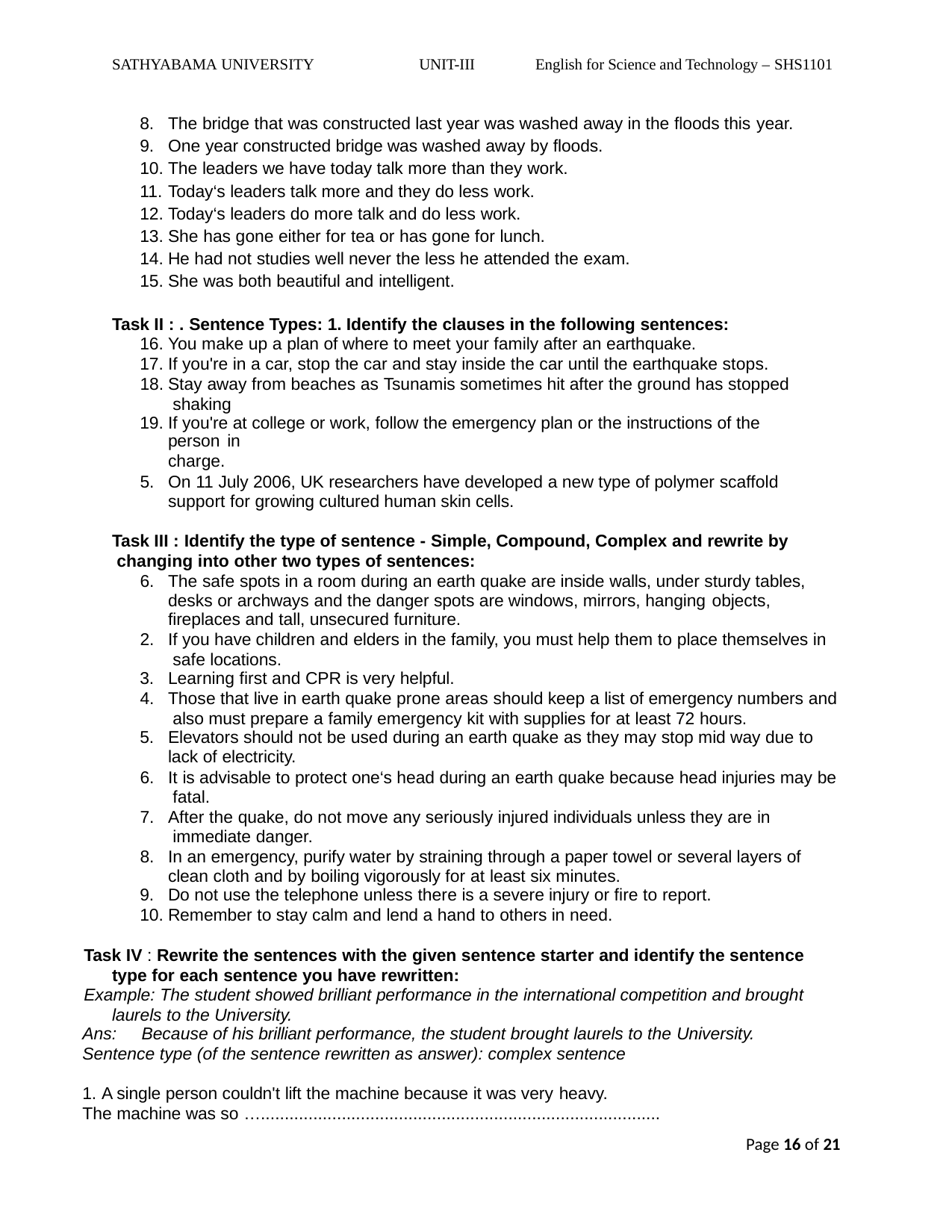

SATHYABAMA UNIVERSITY
UNIT-III
English for Science and Technology – SHS1101
The bridge that was constructed last year was washed away in the floods this year.
One year constructed bridge was washed away by floods.
The leaders we have today talk more than they work.
Today‘s leaders talk more and they do less work.
Today‘s leaders do more talk and do less work.
She has gone either for tea or has gone for lunch.
He had not studies well never the less he attended the exam.
She was both beautiful and intelligent.

Task II : . Sentence Types: 1. Identify the clauses in the following sentences:
You make up a plan of where to meet your family after an earthquake.
If you're in a car, stop the car and stay inside the car until the earthquake stops.
Stay away from beaches as Tsunamis sometimes hit after the ground has stopped  shaking
If you're at college or work, follow the emergency plan or the instructions of the person in
charge.
On 11 July 2006, UK researchers have developed a new type of polymer scaffold  support for growing cultured human skin cells.

Task III : Identify the type of sentence - Simple, Compound, Complex and rewrite by  changing into other two types of sentences:
The safe spots in a room during an earth quake are inside walls, under sturdy tables,  desks or archways and the danger spots are windows, mirrors, hanging objects,
fireplaces and tall, unsecured furniture.
If you have children and elders in the family, you must help them to place themselves in  safe locations.
Learning first and CPR is very helpful.
Those that live in earth quake prone areas should keep a list of emergency numbers and  also must prepare a family emergency kit with supplies for at least 72 hours.
Elevators should not be used during an earth quake as they may stop mid way due to
lack of electricity.
It is advisable to protect one‘s head during an earth quake because head injuries may be  fatal.
After the quake, do not move any seriously injured individuals unless they are in  immediate danger.
In an emergency, purify water by straining through a paper towel or several layers of  clean cloth and by boiling vigorously for at least six minutes.
Do not use the telephone unless there is a severe injury or fire to report.
Remember to stay calm and lend a hand to others in need.

Task IV : Rewrite the sentences with the given sentence starter and identify the sentence  type for each sentence you have rewritten:
Example: The student showed brilliant performance in the international competition and brought  laurels to the University.
Ans:	Because of his brilliant performance, the student brought laurels to the University.
Sentence type (of the sentence rewritten as answer): complex sentence

1. A single person couldn't lift the machine because it was very heavy.
The machine was so …....................................................................................
Page 16 of 21